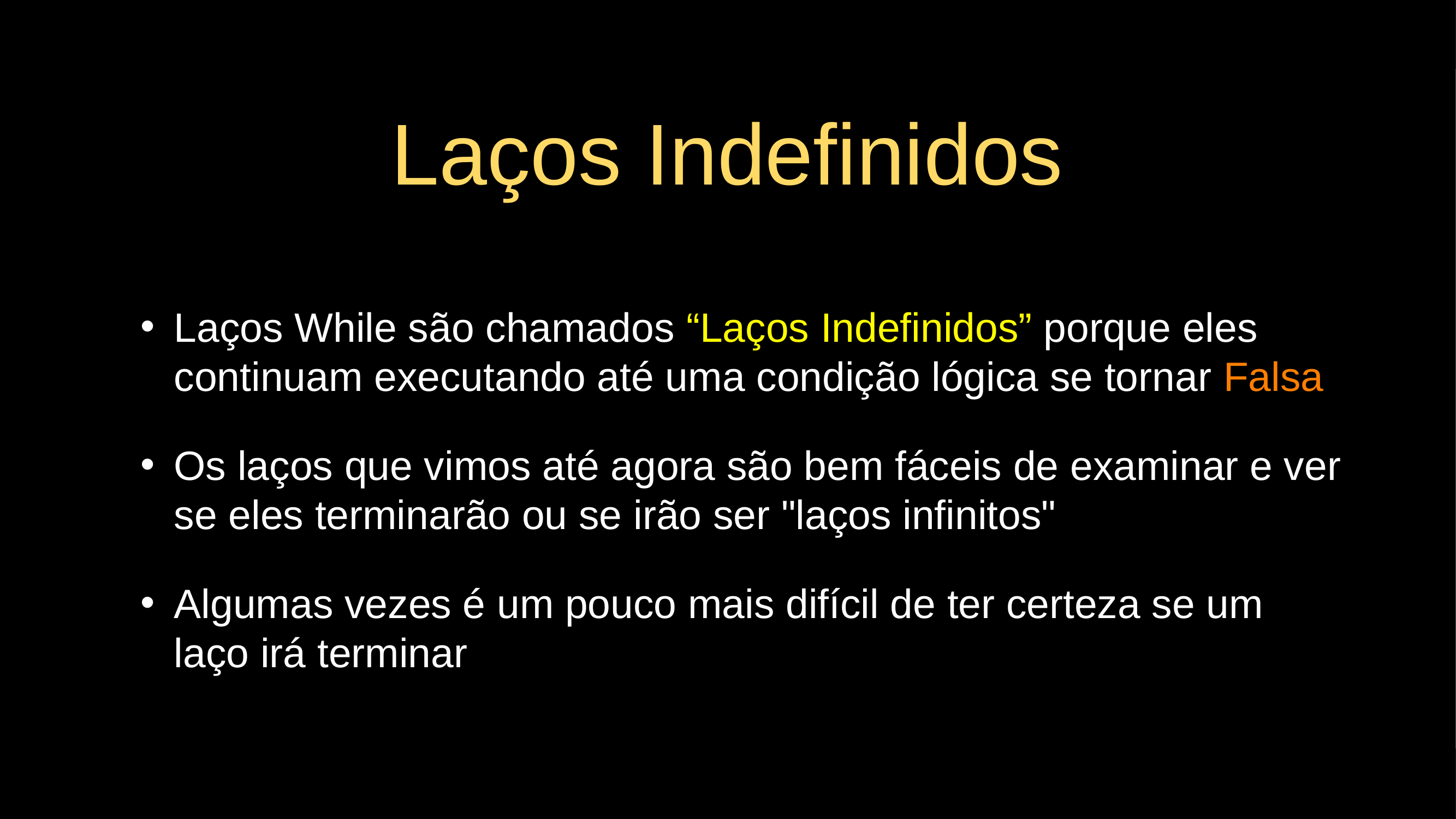

# Laços Indefinidos
Laços While são chamados “Laços Indefinidos” porque eles continuam executando até uma condição lógica se tornar Falsa
Os laços que vimos até agora são bem fáceis de examinar e ver se eles terminarão ou se irão ser "laços infinitos"
Algumas vezes é um pouco mais difícil de ter certeza se um laço irá terminar